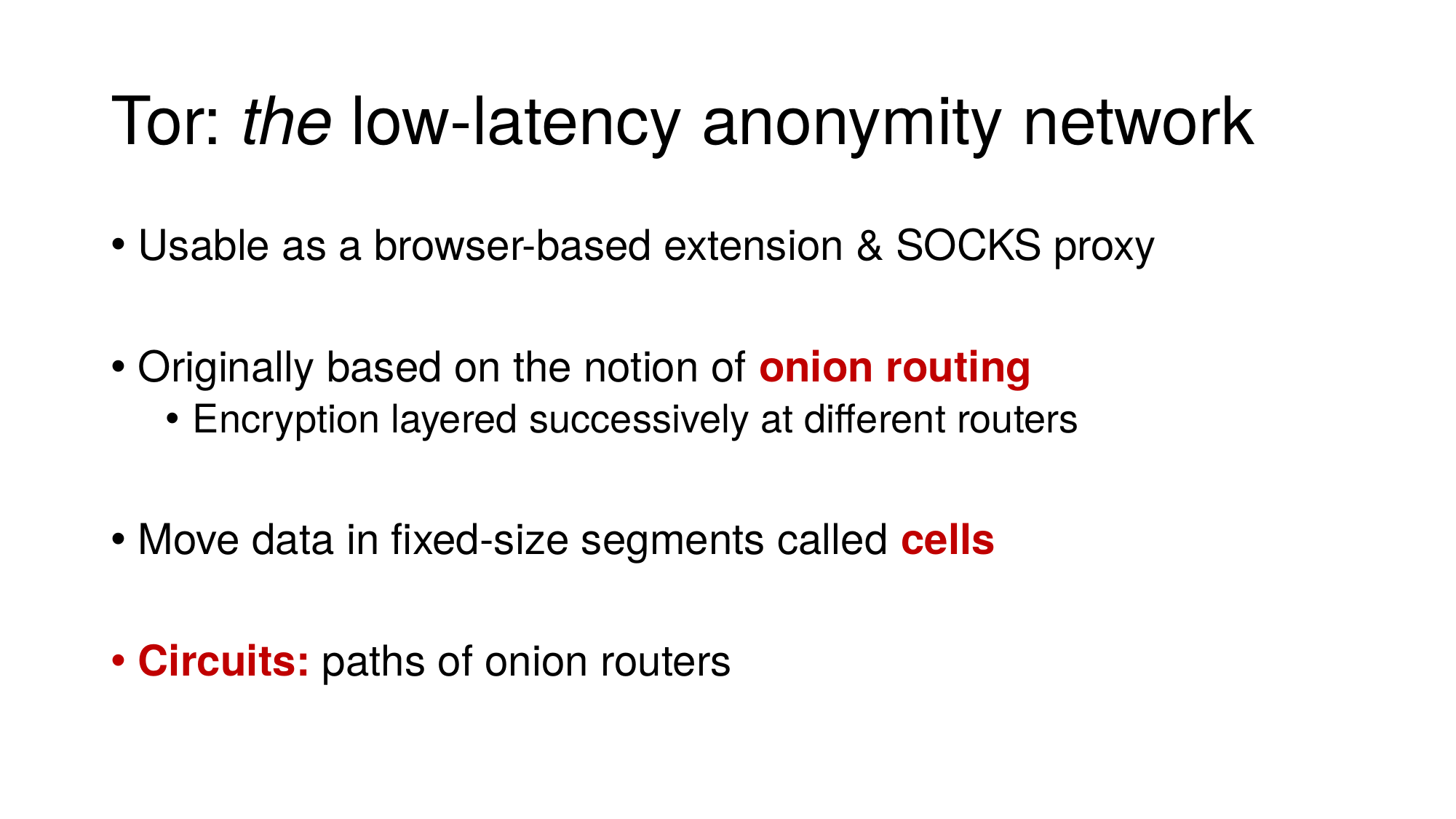

# Tor: the low-latency anonymity network
Usable as a browser-based extension & SOCKS proxy

Originally based on the notion of onion routing
Encryption layered successively at different routers

Move data in fixed-size segments called cells

Circuits: paths of onion routers